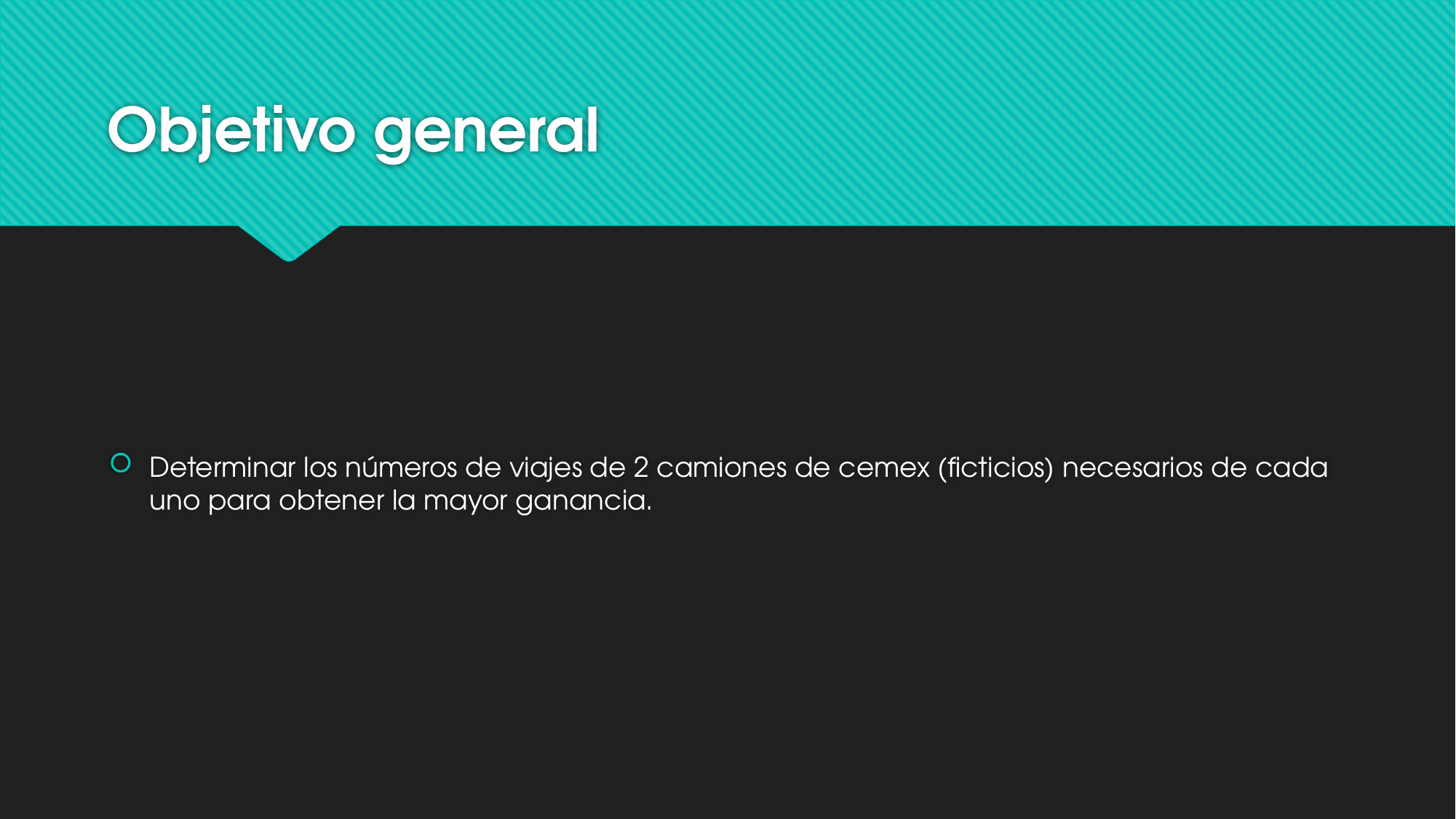

# Objetivo general
Determinar los números de viajes de 2 camiones de cemex (ficticios) necesarios de cada uno para obtener la mayor ganancia.